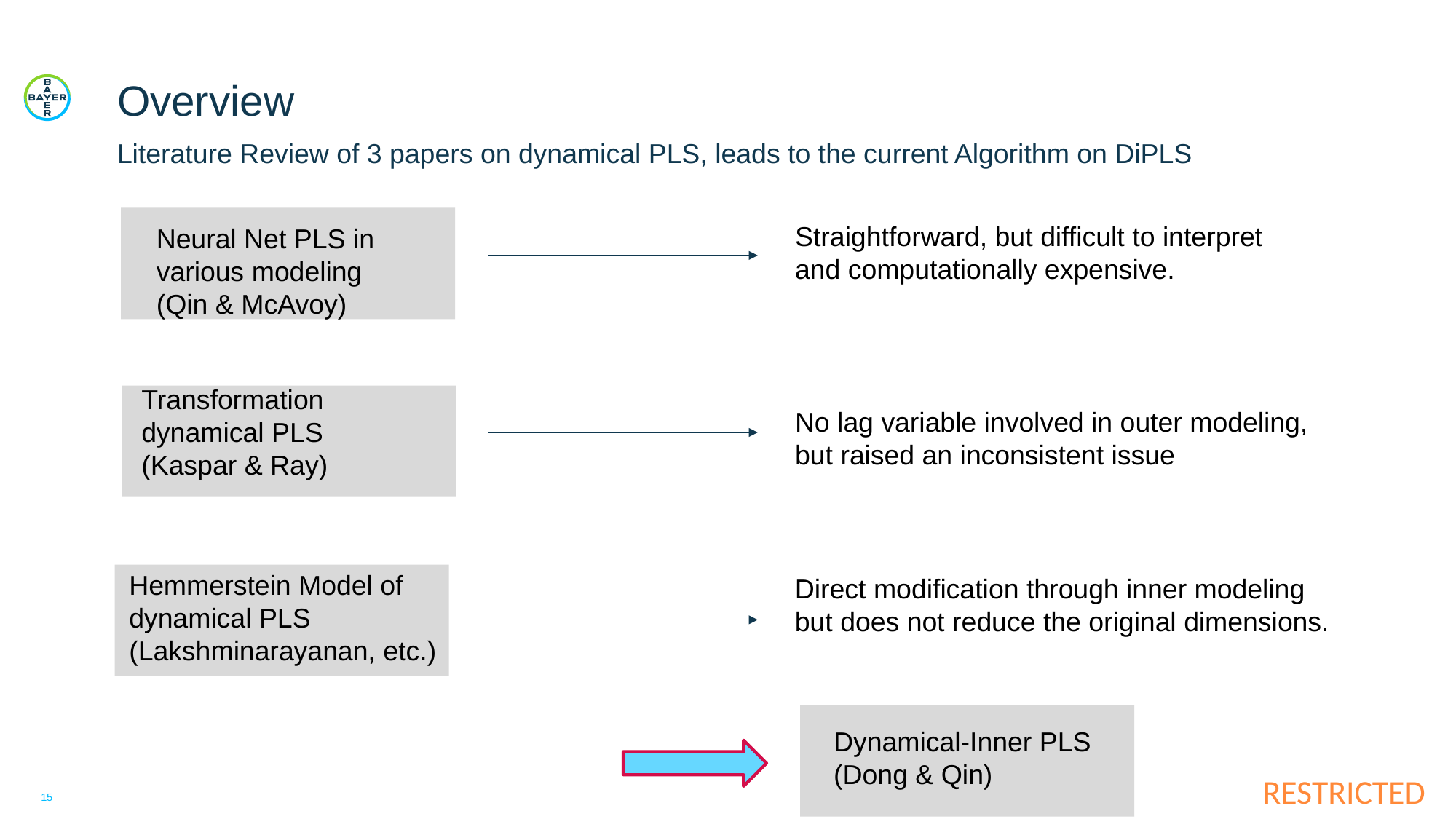

# Overview
Literature Review of 3 papers on dynamical PLS, leads to the current Algorithm on DiPLS

Straightforward, but difficult to interpret and computationally expensive.
Neural Net PLS in various modeling (Qin & McAvoy)
Transformation dynamical PLS
(Kaspar & Ray)

No lag variable involved in outer modeling, but raised an inconsistent issue

Hemmerstein Model of dynamical PLS
(Lakshminarayanan, etc.)
Direct modification through inner modeling but does not reduce the original dimensions.

Dynamical-Inner PLS
(Dong & Qin)

15